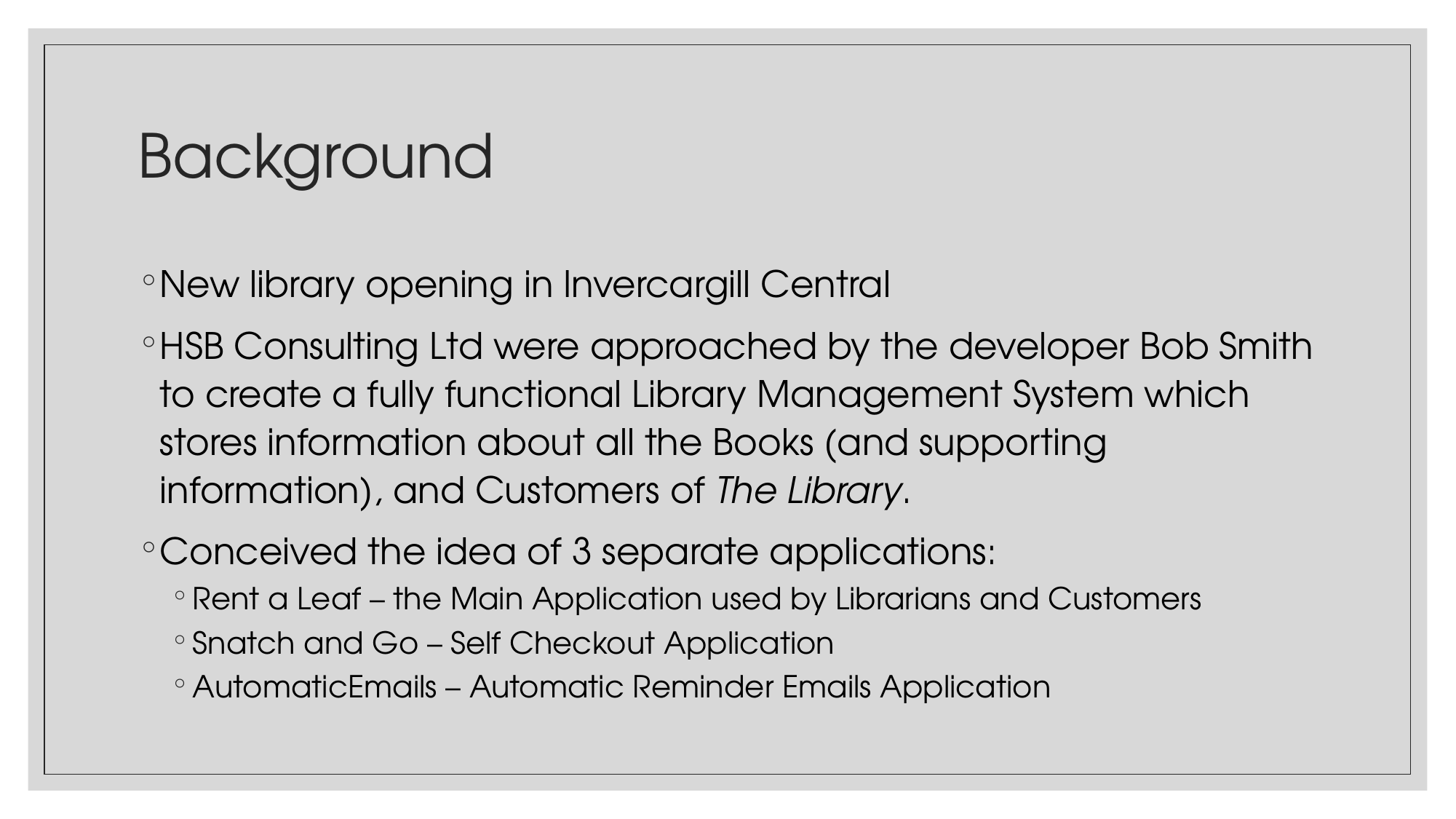

# Background
New library opening in Invercargill Central
HSB Consulting Ltd were approached by the developer Bob Smith to create a fully functional Library Management System which stores information about all the Books (and supporting information), and Customers of The Library.
Conceived the idea of 3 separate applications:
Rent a Leaf – the Main Application used by Librarians and Customers
Snatch and Go – Self Checkout Application
AutomaticEmails – Automatic Reminder Emails Application